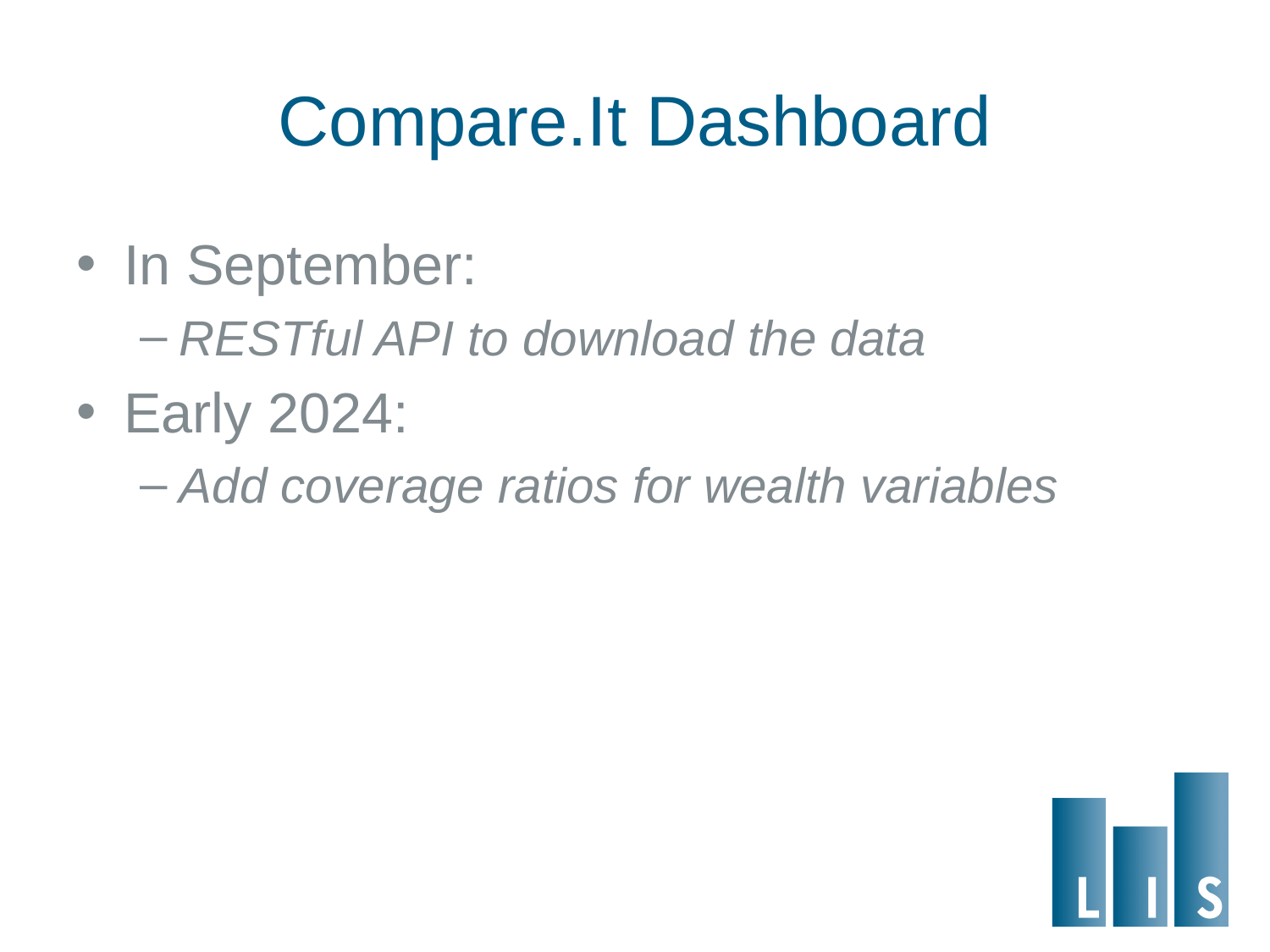

# Compare.It Dashboard
In September:
RESTful API to download the data
Early 2024:
Add coverage ratios for wealth variables